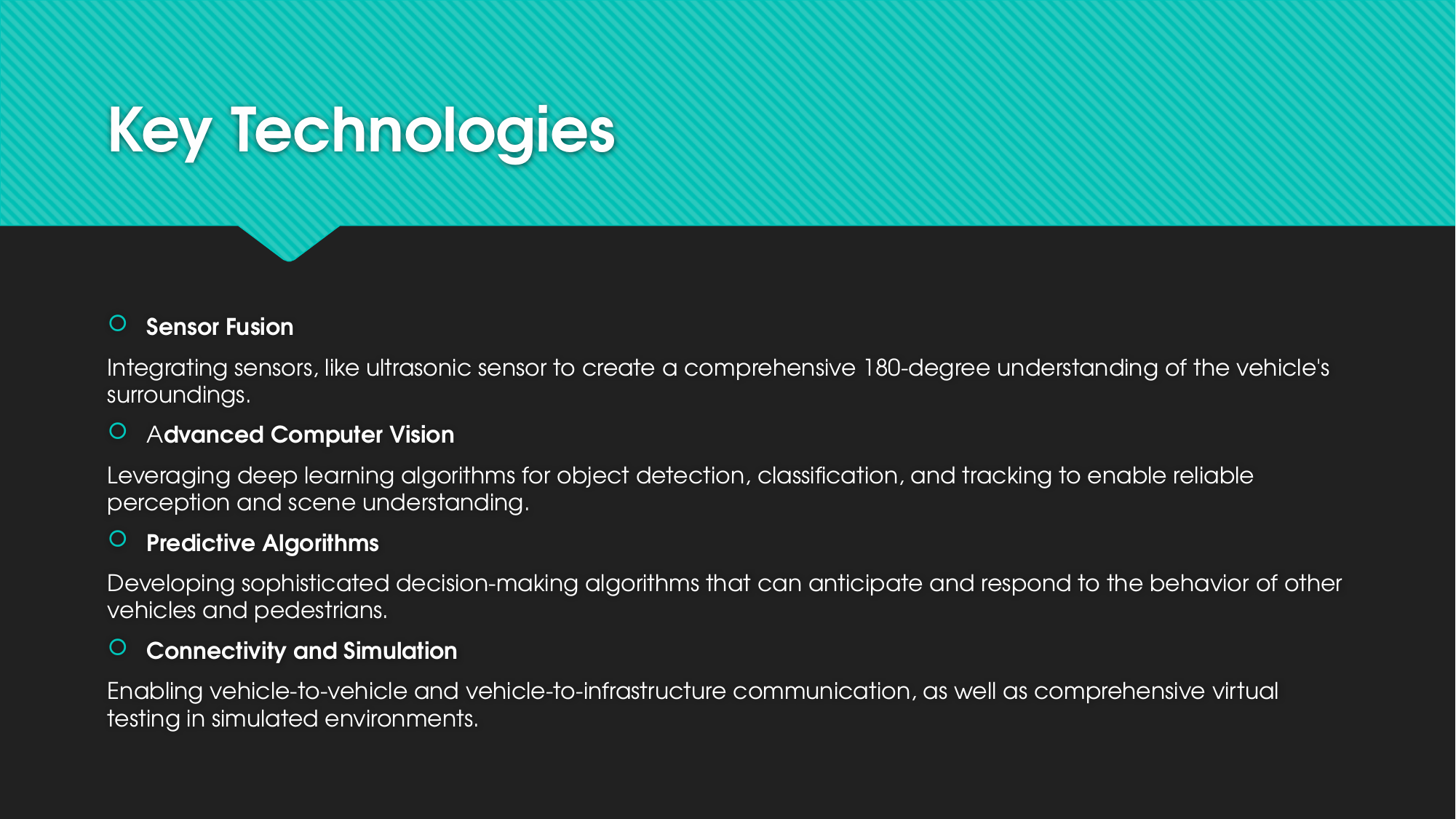

# Key Technologies
Sensor Fusion
Integrating sensors, like ultrasonic sensor to create a comprehensive 180-degree understanding of the vehicle's surroundings.
Advanced Computer Vision
Leveraging deep learning algorithms for object detection, classification, and tracking to enable reliable perception and scene understanding.
Predictive Algorithms
Developing sophisticated decision-making algorithms that can anticipate and respond to the behavior of other vehicles and pedestrians.
Connectivity and Simulation
Enabling vehicle-to-vehicle and vehicle-to-infrastructure communication, as well as comprehensive virtual testing in simulated environments.